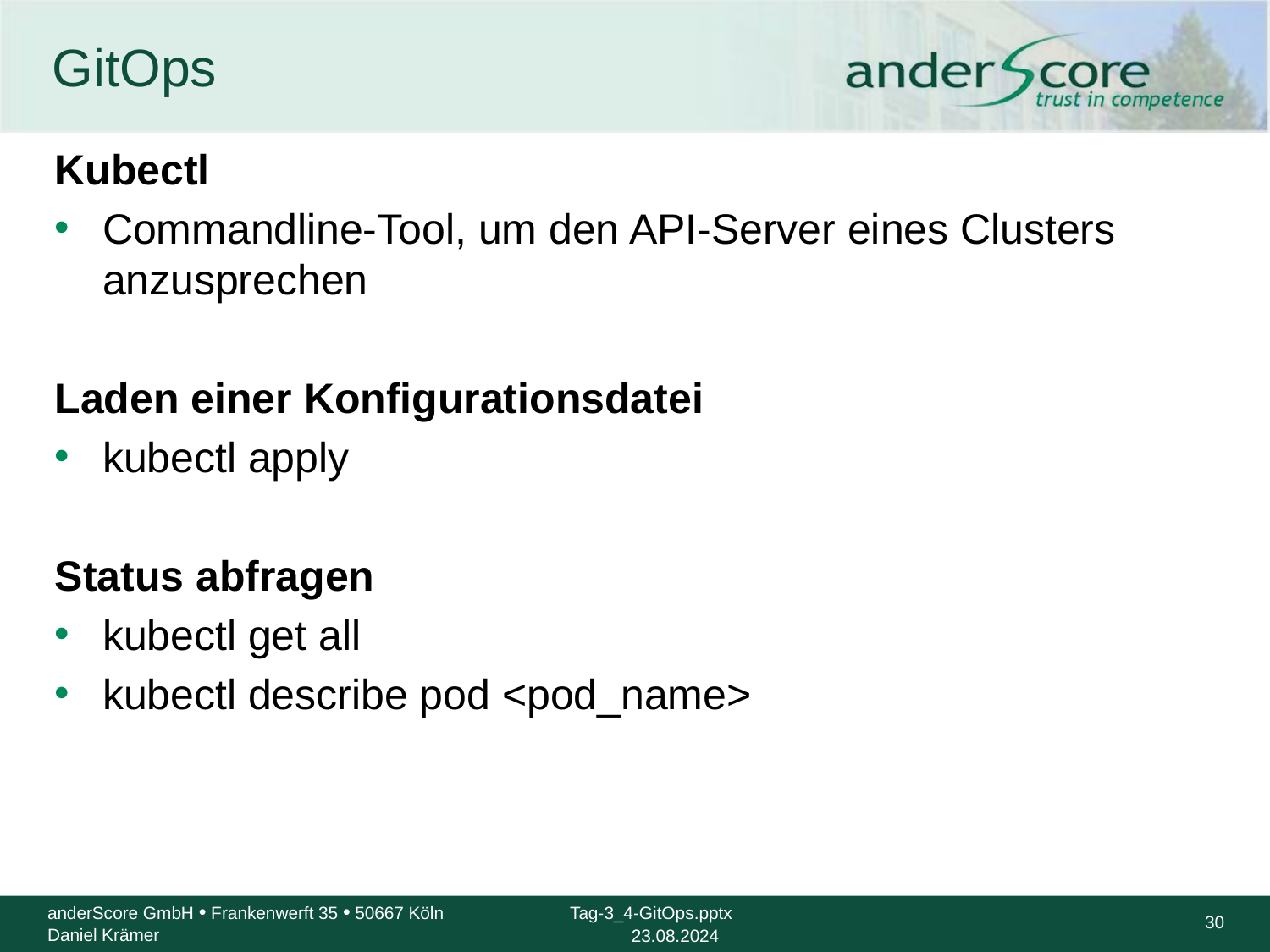

# GitOps
Kubectl
Commandline-Tool, um den API-Server eines Clusters anzusprechen

Laden einer Konfigurationsdatei
kubectl apply

Status abfragen
kubectl get all
kubectl describe pod <pod_name>